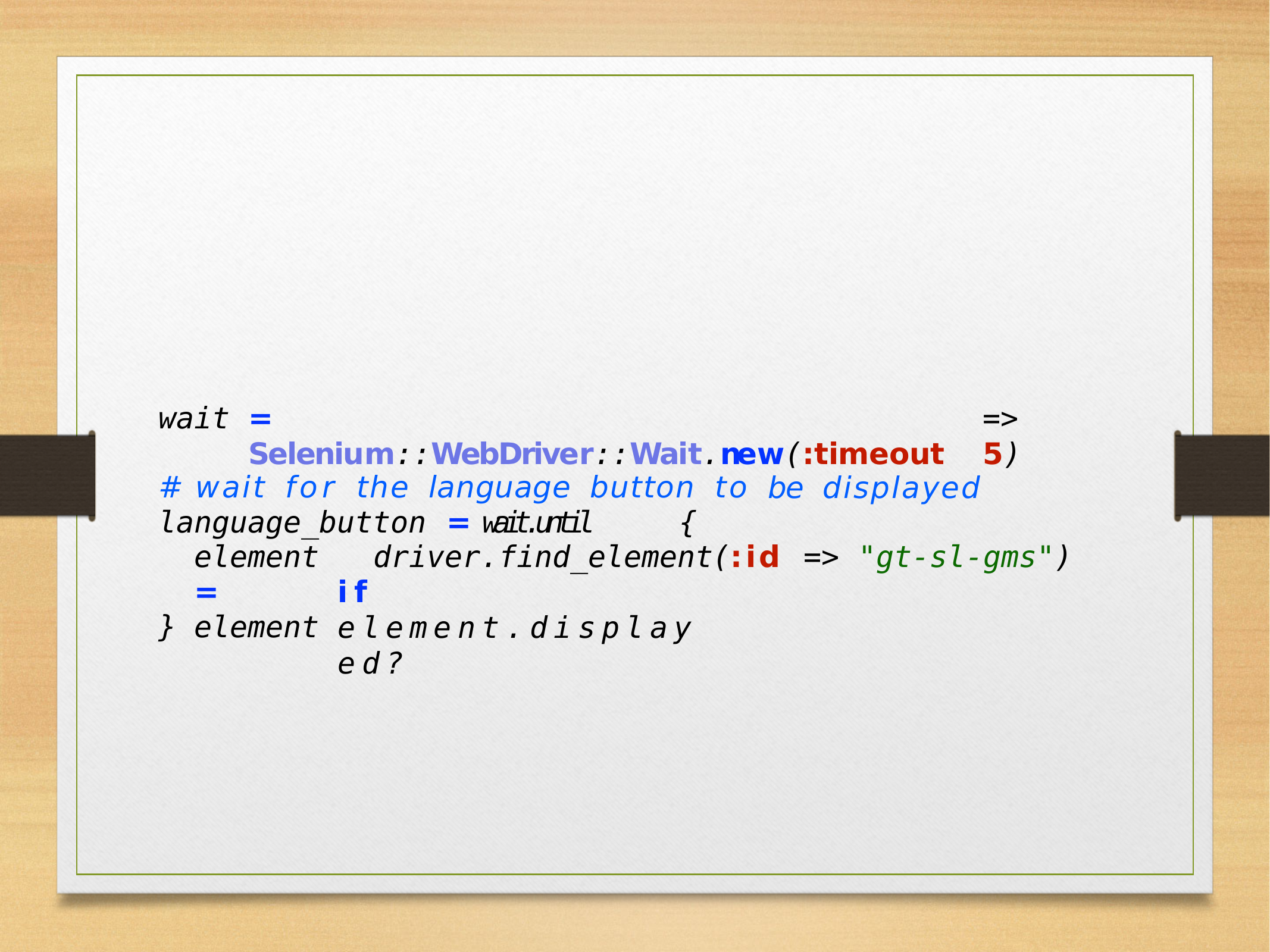

wait
=	Selenium::WebDriver::Wait.new(:timeout
=>	5)
#	wait	for	the	language	button	to
language_button	=	wait.until	{
be	displayed
element	=
element
driver.find_element(:id
=>	"gt-sl-gms")
if	element.displayed?
}